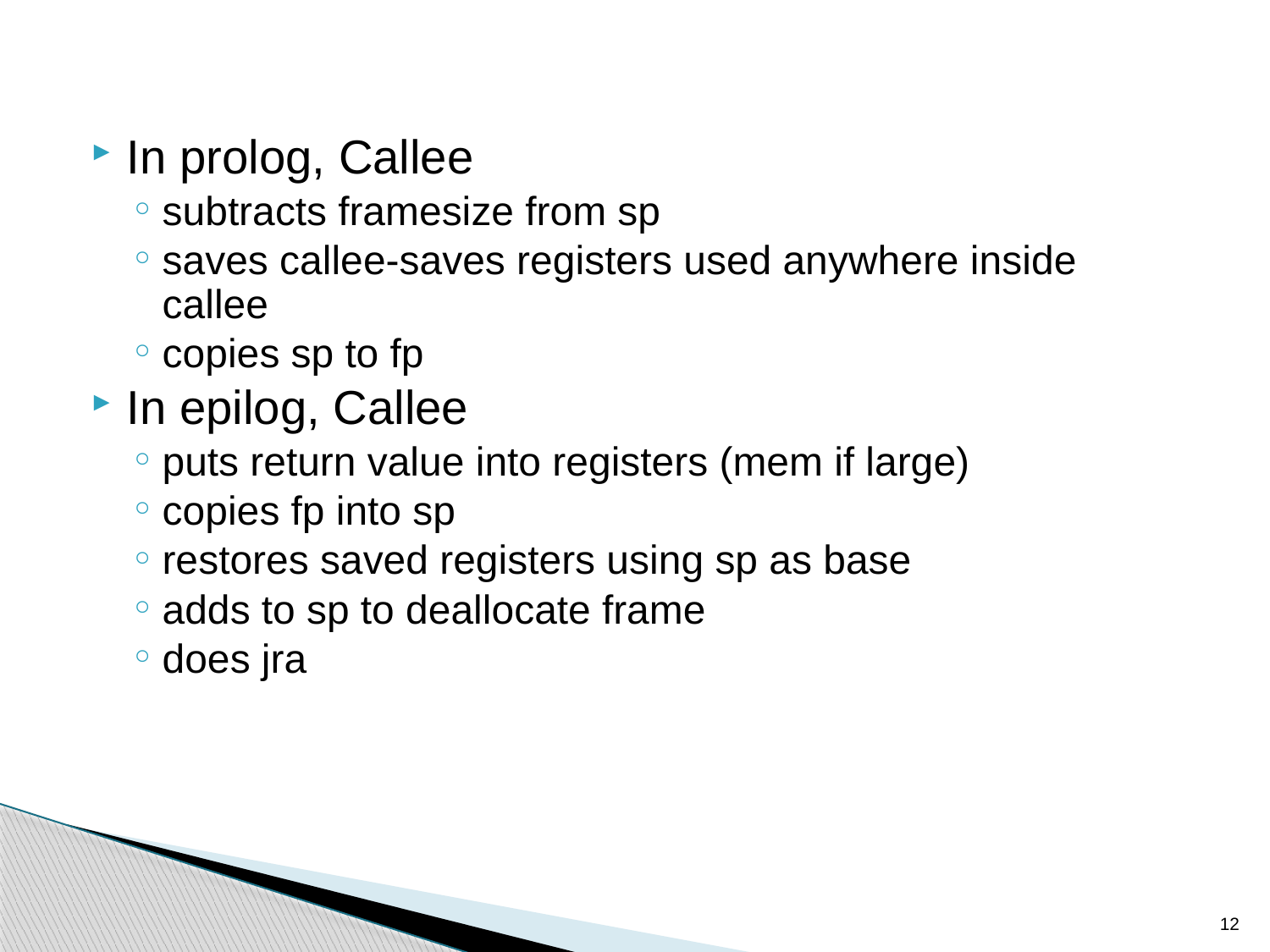

In prolog, Callee
subtracts framesize from sp
saves callee-saves registers used anywhere inside callee
copies sp to fp
In epilog, Callee
puts return value into registers (mem if large)
copies fp into sp
restores saved registers using sp as base
adds to sp to deallocate frame
does jra
12